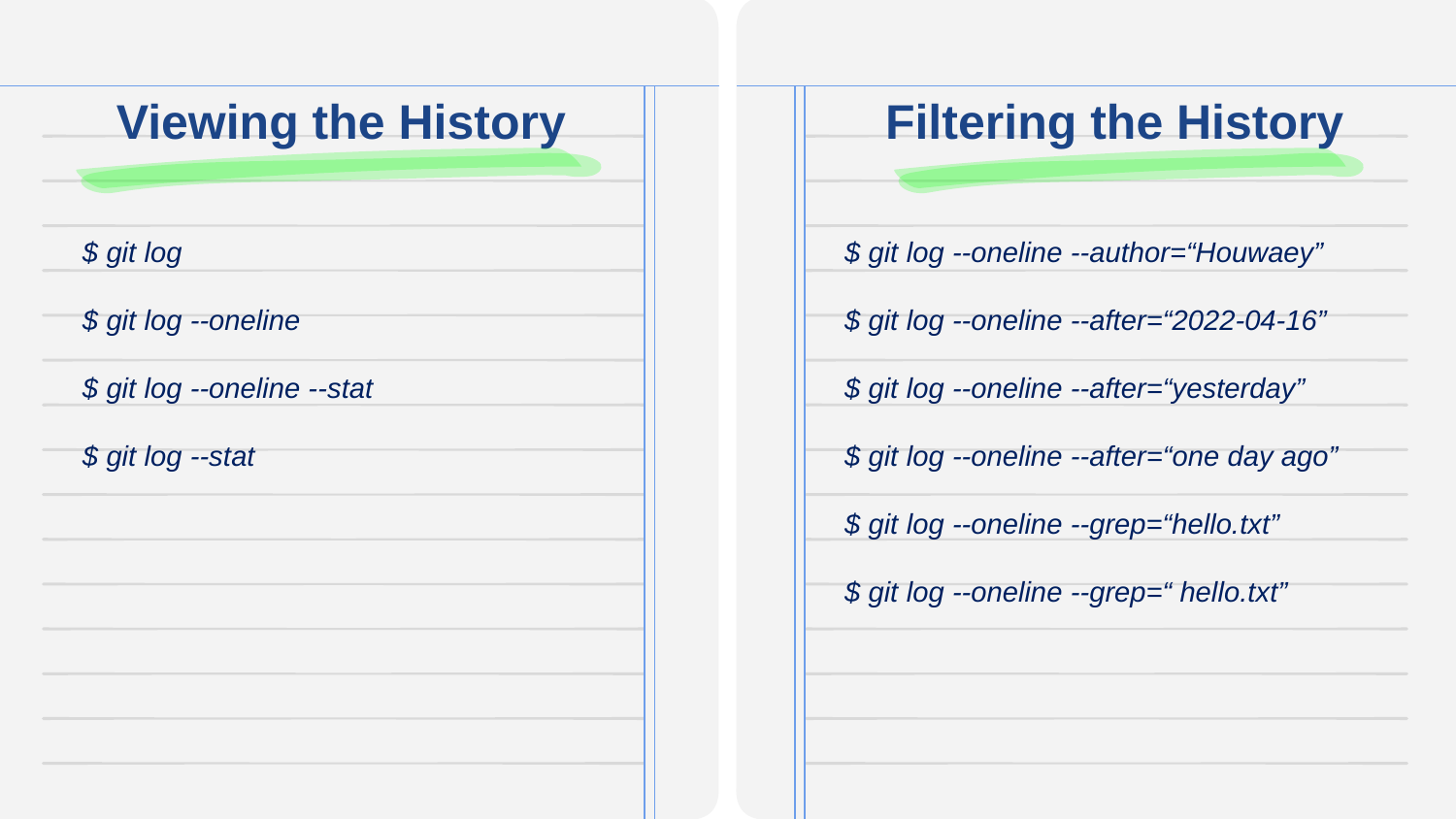

# Viewing the History
Filtering the History

$ git log

$ git log --oneline

$ git log --oneline --stat

$ git log --stat

$ git log --oneline --author=“Houwaey”

$ git log --oneline --after=“2022-04-16”

$ git log --oneline --after=“yesterday”

$ git log --oneline --after=“one day ago”

$ git log --oneline --grep=“hello.txt”

$ git log --oneline --grep=“ hello.txt”